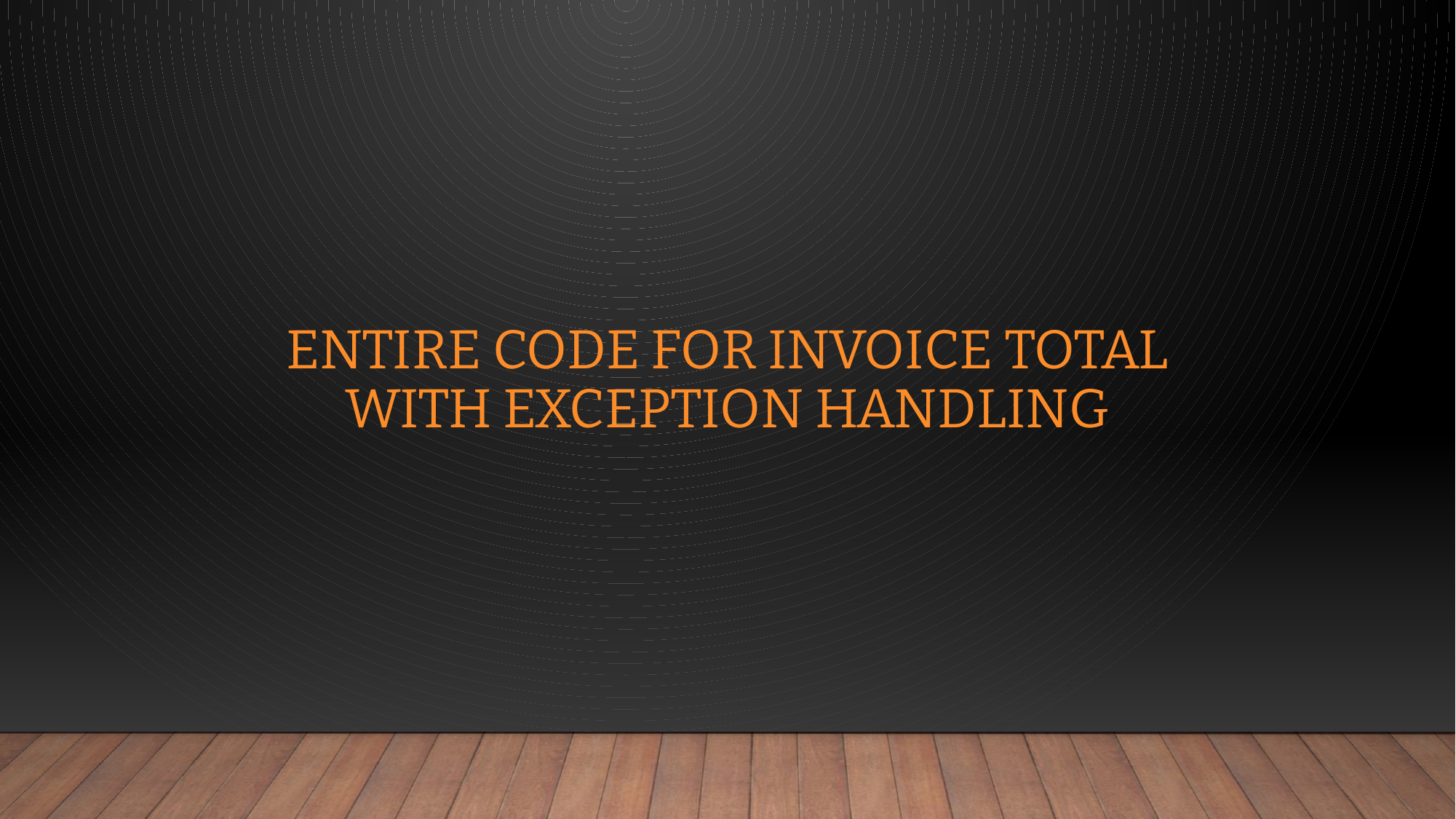

# Entire code for invoice total with exception handling